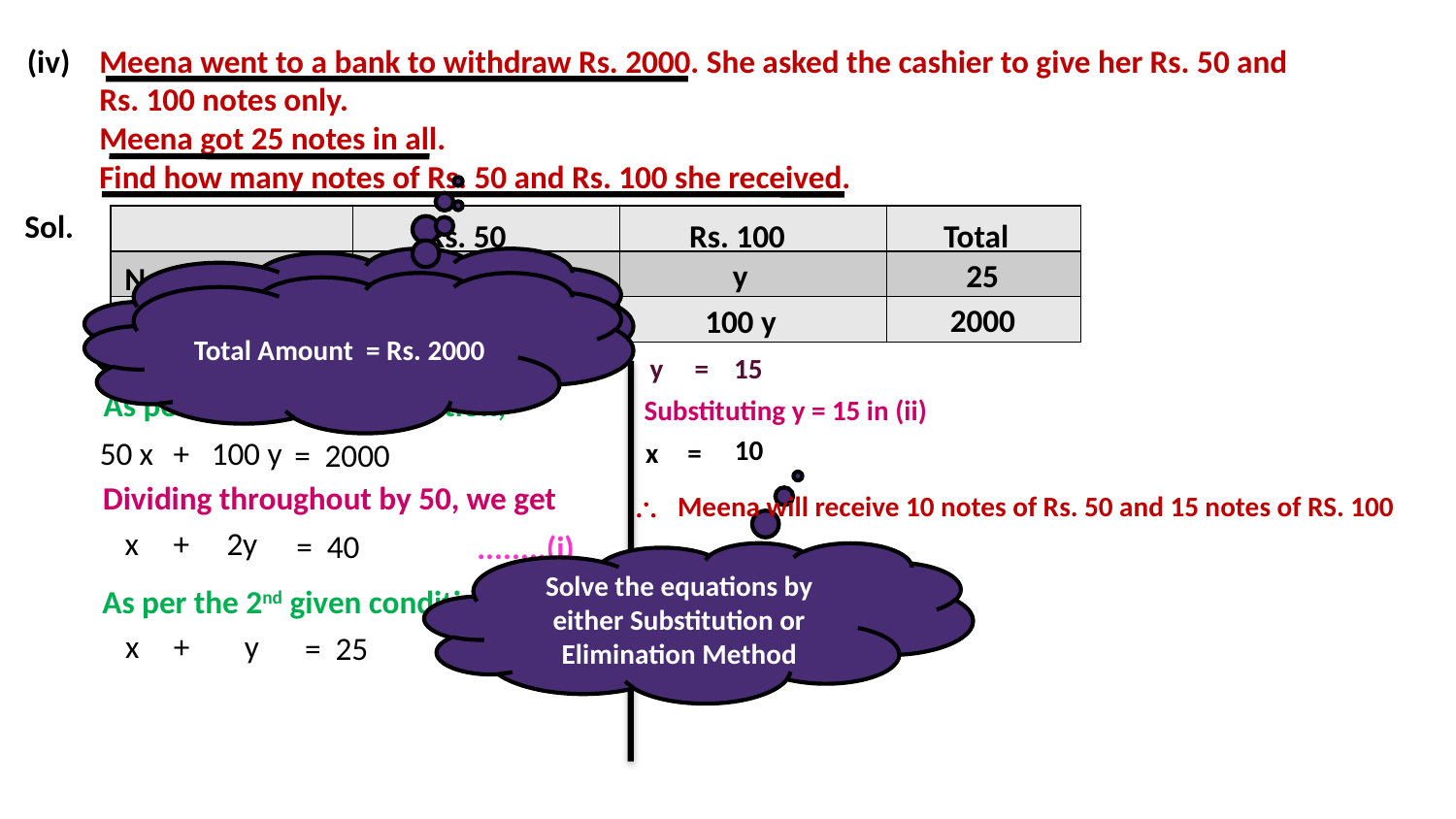

(iv)
Meena went to a bank to withdraw Rs. 2000. She asked the cashier to give her Rs. 50 and
Rs. 100 notes only.
Meena got 25 notes in all.
Find how many notes of Rs. 50 and Rs. 100 she received.

Sol.
|  |  |  |  |
| --- | --- | --- | --- |
|  |  |  |  |
|  |  |  |  |
Total
Rs. 50
Rs. 100
y
Let us learn this sum with the help of table
25
x
No. of notes
Total Amount  = Rs. 2000
Amount
2000
100 y
50 x
y     =    15
As per the 1st  given condition,
Substituting y = 15 in (ii)
10
50 x
+
100 y
=  2000
x
=
Dividing throughout by 50, we get
∴   Meena will receive 10 notes of Rs. 50 and 15 notes of RS. 100
x
+
2y
=  40
........(i)
Solve the equations by either Substitution or Elimination Method
As per the 2nd given condition,
x
+
y
=  25
........(ii)